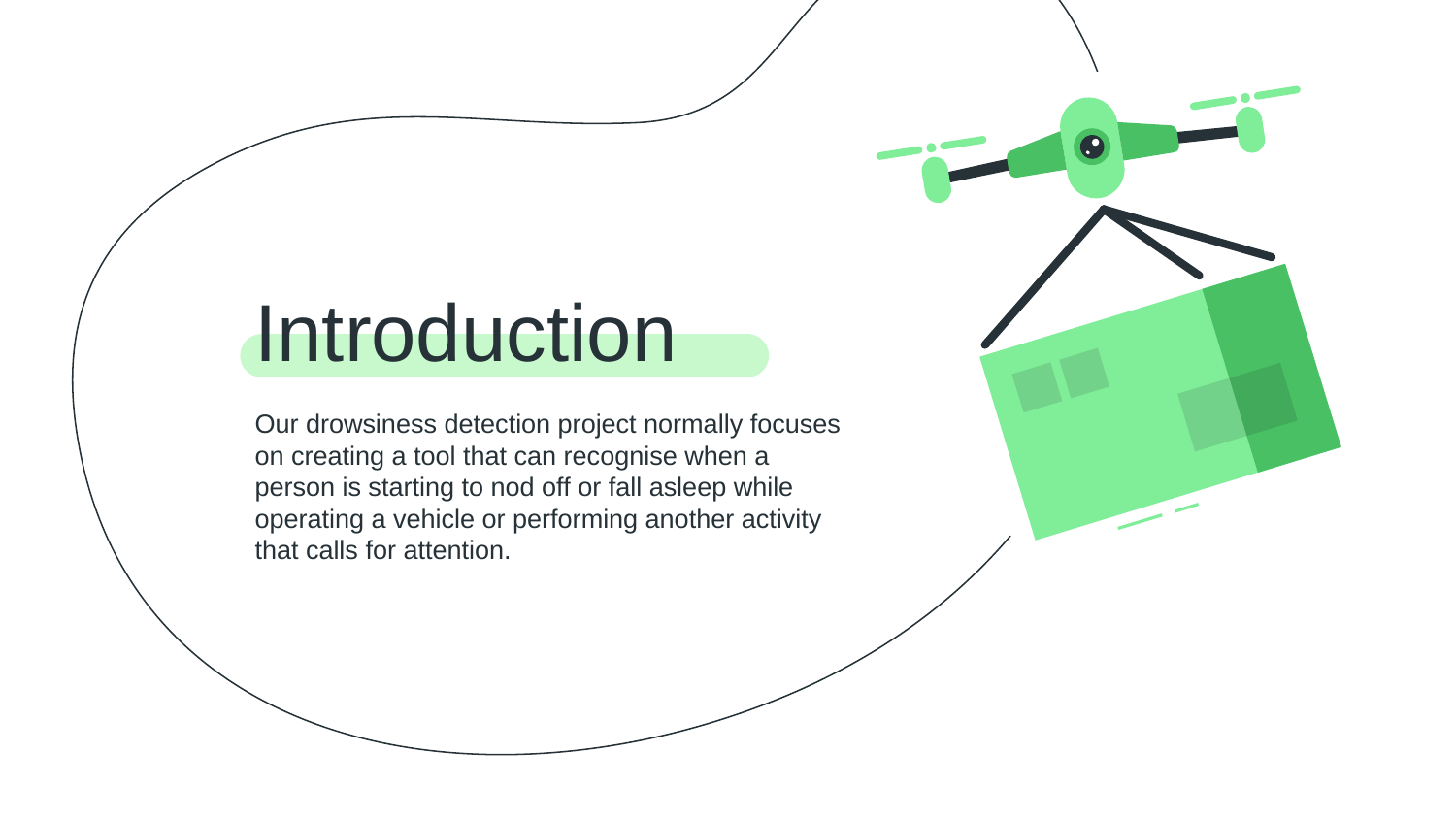

# Introduction

Our drowsiness detection project normally focuses on creating a tool that can recognise when a person is starting to nod off or fall asleep while operating a vehicle or performing another activity that calls for attention.